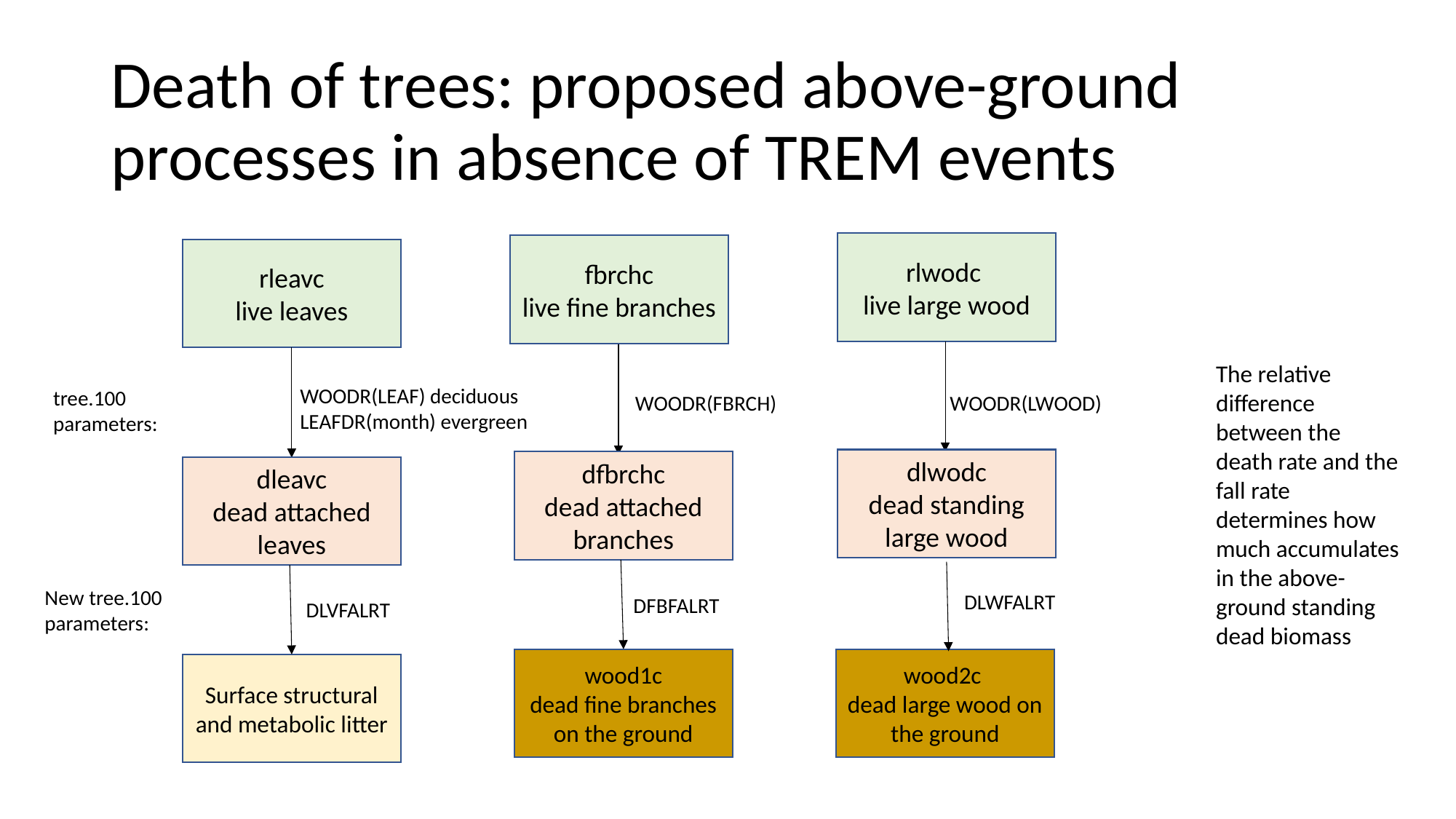

# Death of trees: proposed above-ground processes in absence of TREM events
rlwodc
live large wood
fbrchc
live fine branches
rleavc
live leaves
The relative difference between the death rate and the fall rate determines how much accumulates in the above-ground standing dead biomass
WOODR(LEAF) deciduous
LEAFDR(month) evergreen
tree.100
parameters:
WOODR(FBRCH)
WOODR(LWOOD)
dlwodc
dead standing large wood
dfbrchc
dead attached branches
dleavc
dead attached leaves
New tree.100
parameters:
DLWFALRT
DFBFALRT
DLVFALRT
wood1c
dead fine branches on the ground
wood2c
dead large wood on the ground
Surface structural and metabolic litter